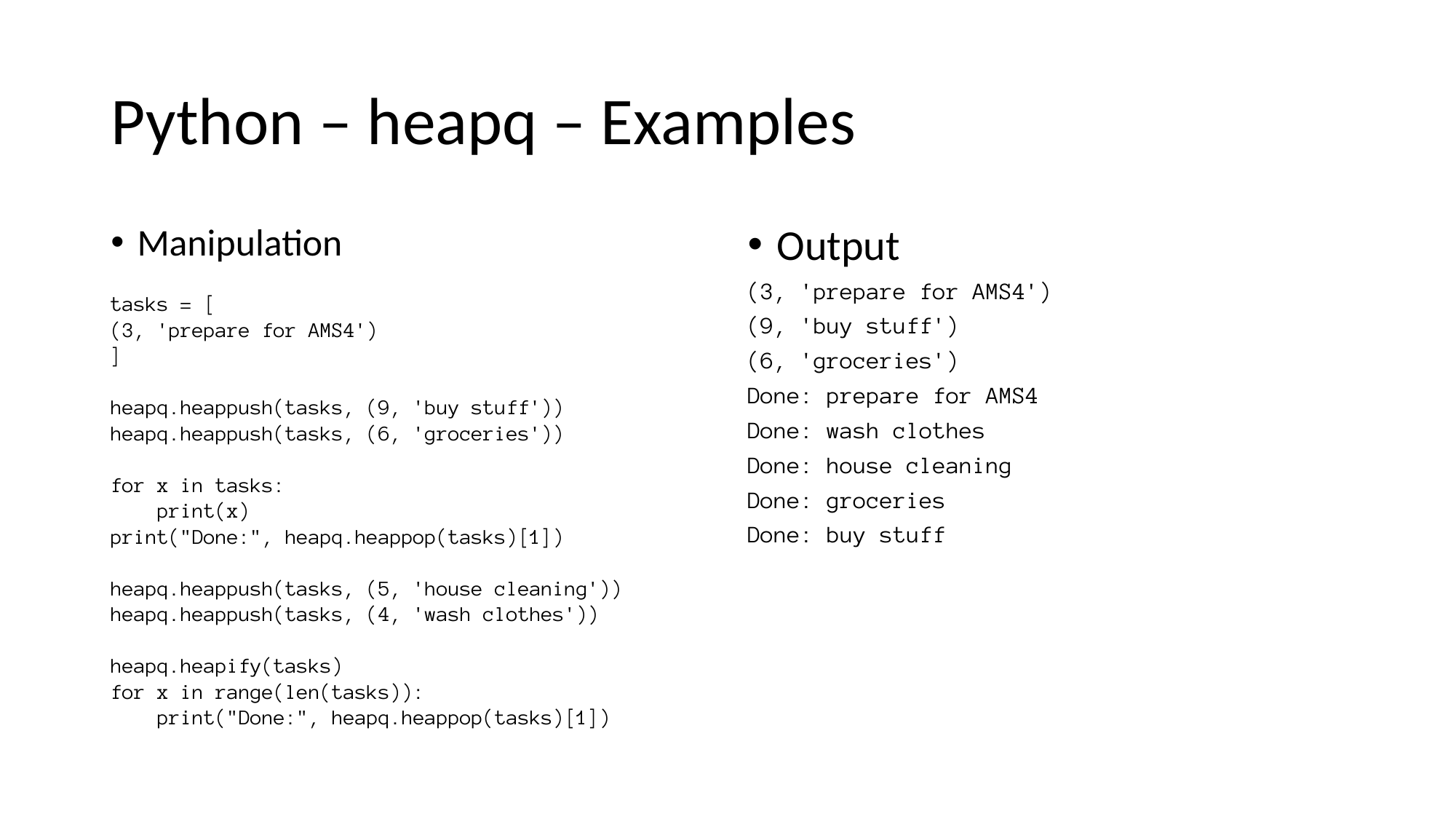

# Python – heapq – Examples
Manipulation

tasks = [
(3, 'prepare for AMS4')
]

heapq.heappush(tasks, (9, 'buy stuff'))
heapq.heappush(tasks, (6, 'groceries'))

for x in tasks:
    print(x)
print("Done:", heapq.heappop(tasks)[1])
heapq.heappush(tasks, (5, 'house cleaning'))
heapq.heappush(tasks, (4, 'wash clothes'))
heapq.heapify(tasks)
for x in range(len(tasks)):
    print("Done:", heapq.heappop(tasks)[1])

Output
(3, 'prepare for AMS4')
(9, 'buy stuff')
(6, 'groceries')
Done: prepare for AMS4
Done: wash clothes
Done: house cleaning
Done: groceries
Done: buy stuff